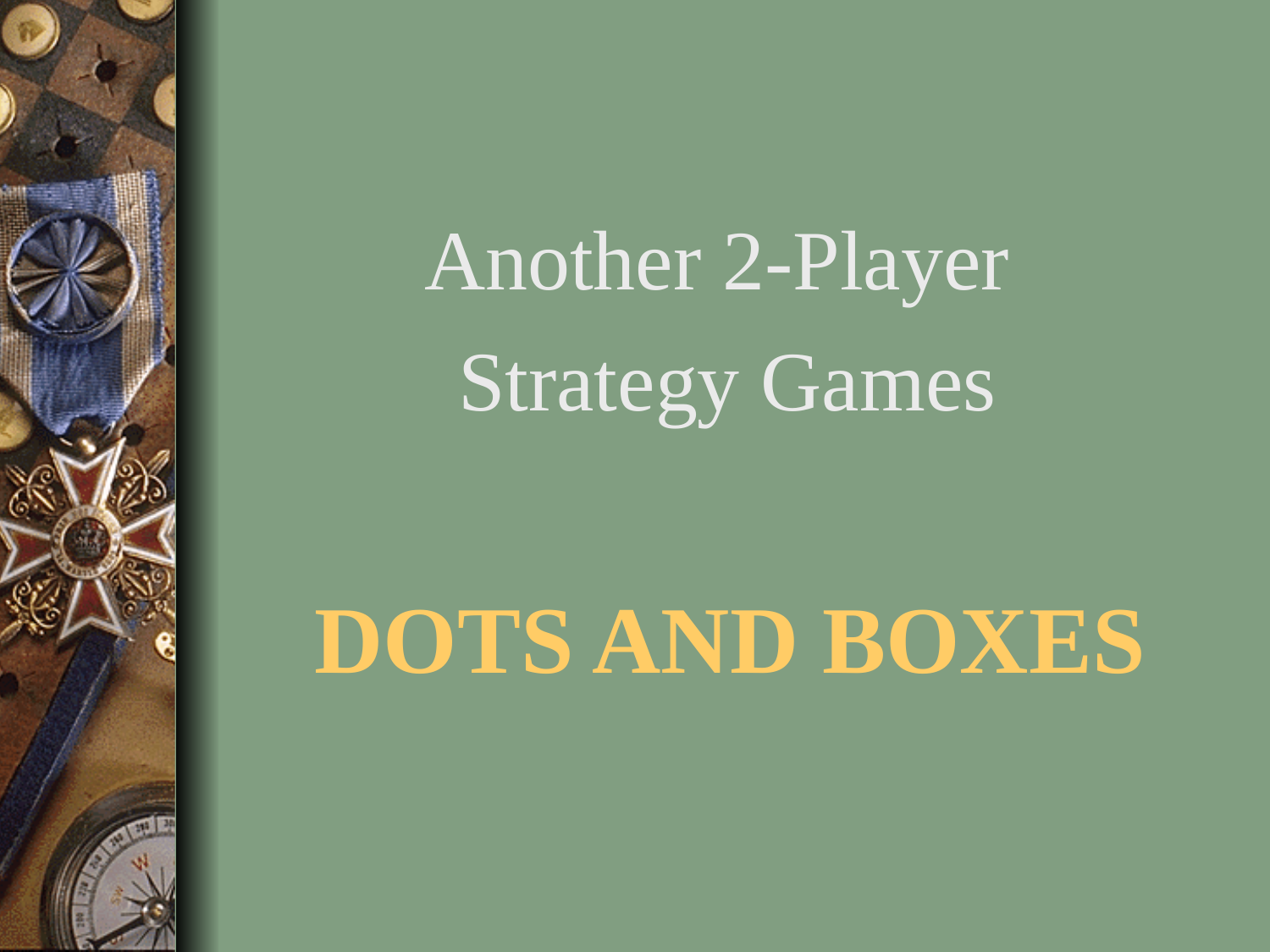

Another 2-Player
 Strategy Games
# DOTS and BOXES